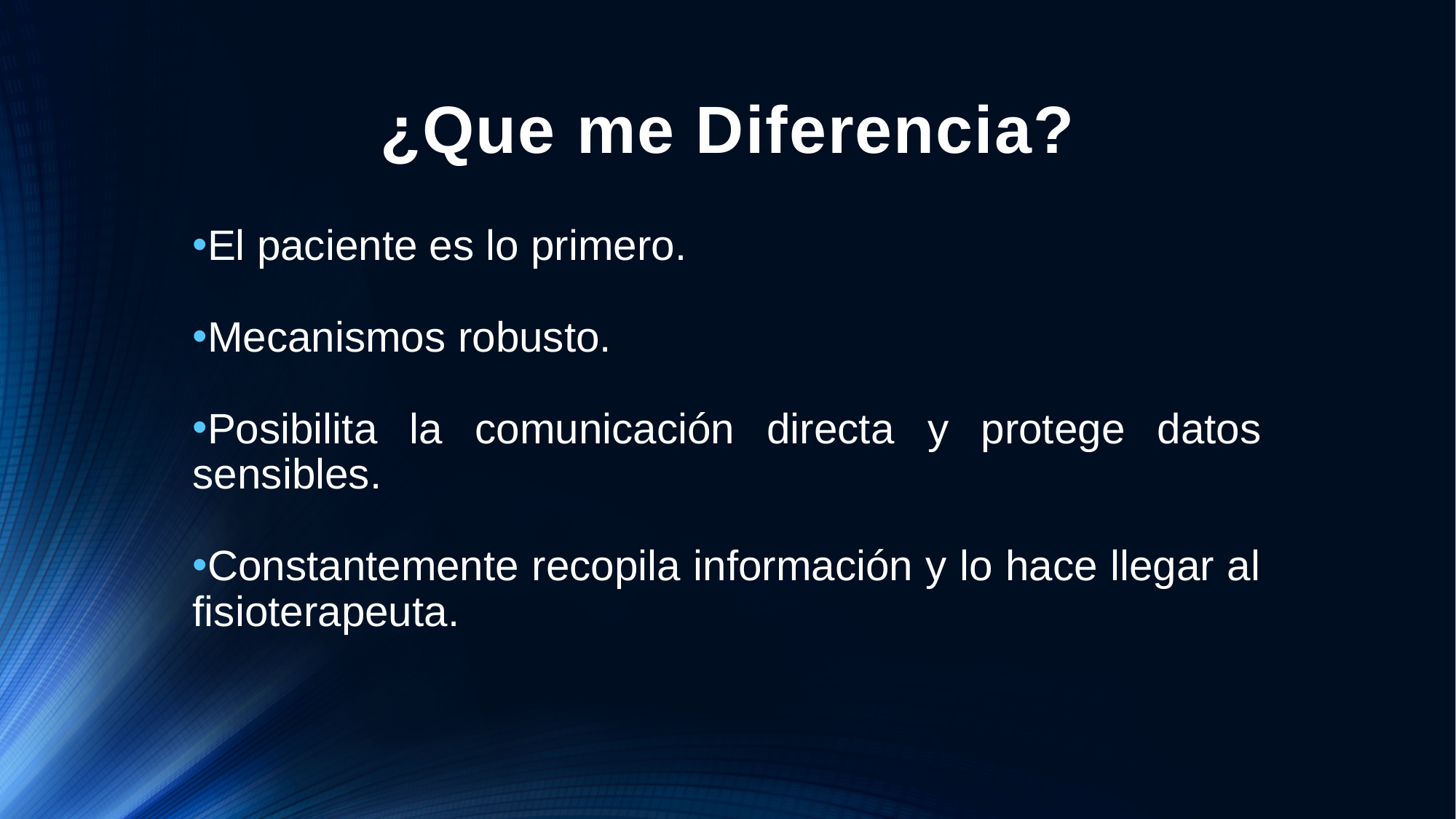

# ¿Que me Diferencia?
El paciente es lo primero.

Mecanismos robusto.

Posibilita la comunicación directa y protege datos sensibles.

Constantemente recopila información y lo hace llegar al fisioterapeuta.